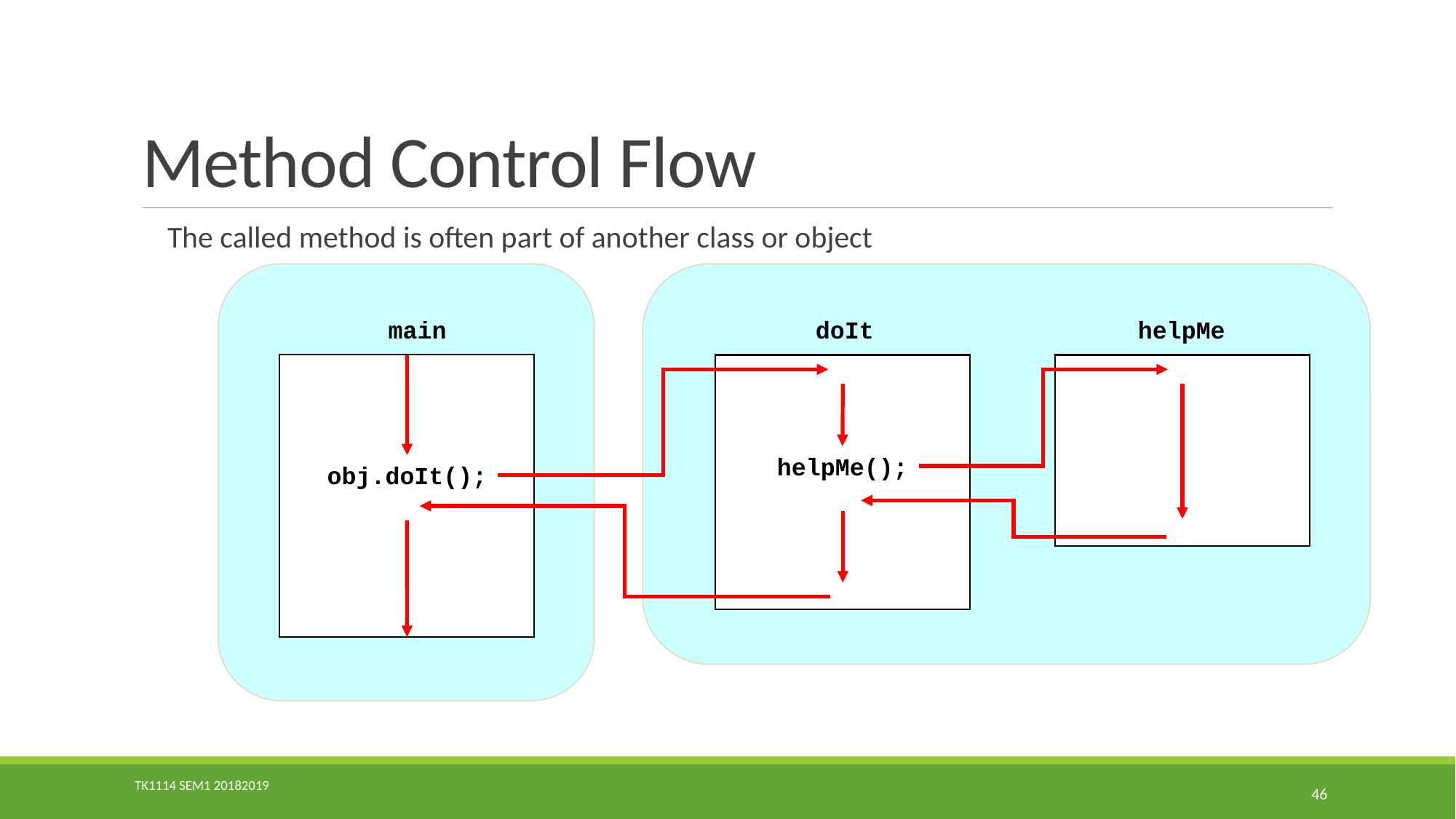

# Method Control Flow
The called method is often part of another class or object

main

obj.doIt();

doIt
helpMe

helpMe();

TK1114 sem1 20182019
46